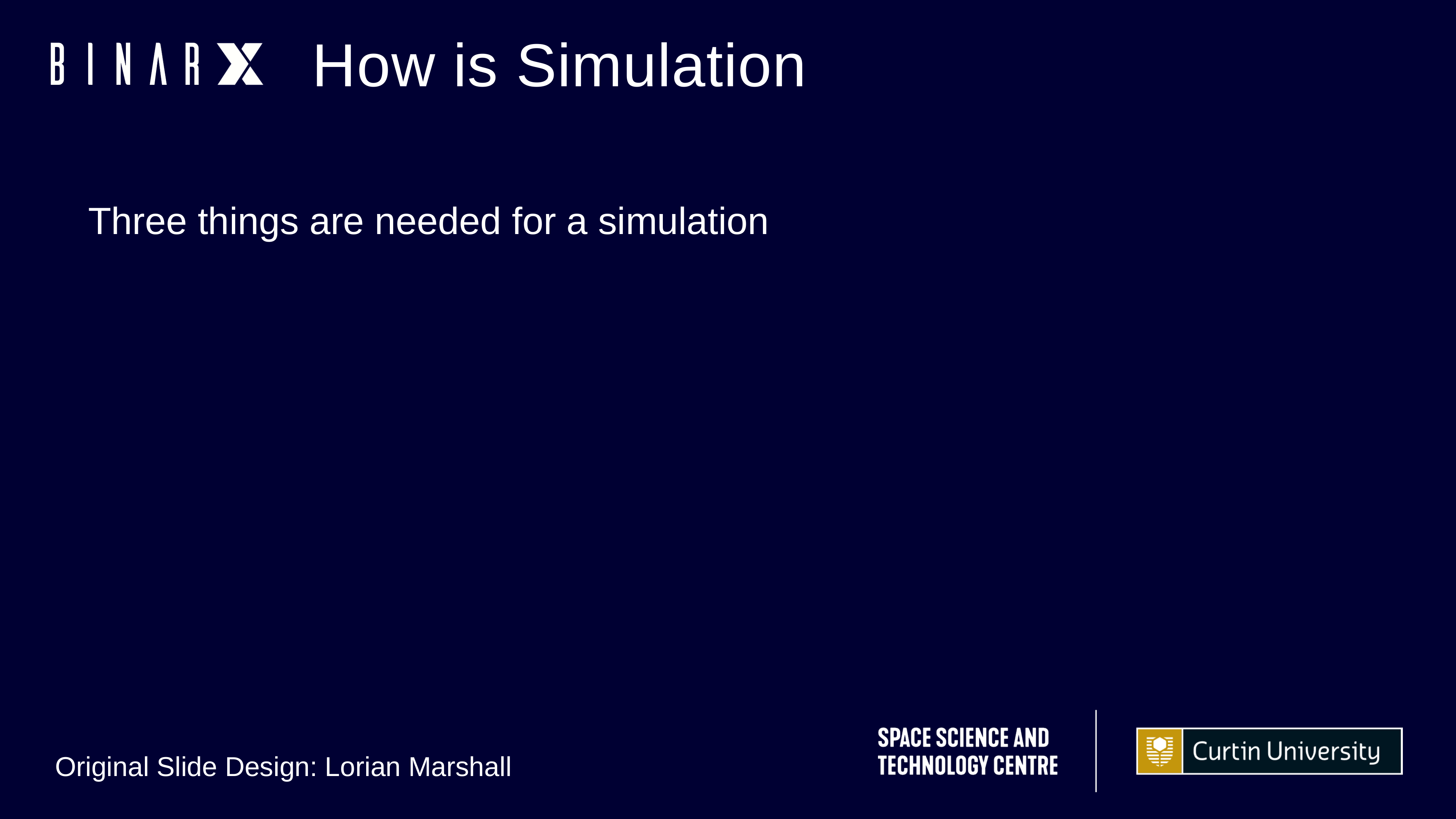

How is Simulation
Three things are needed for a simulation
Original Slide Design: Lorian Marshall